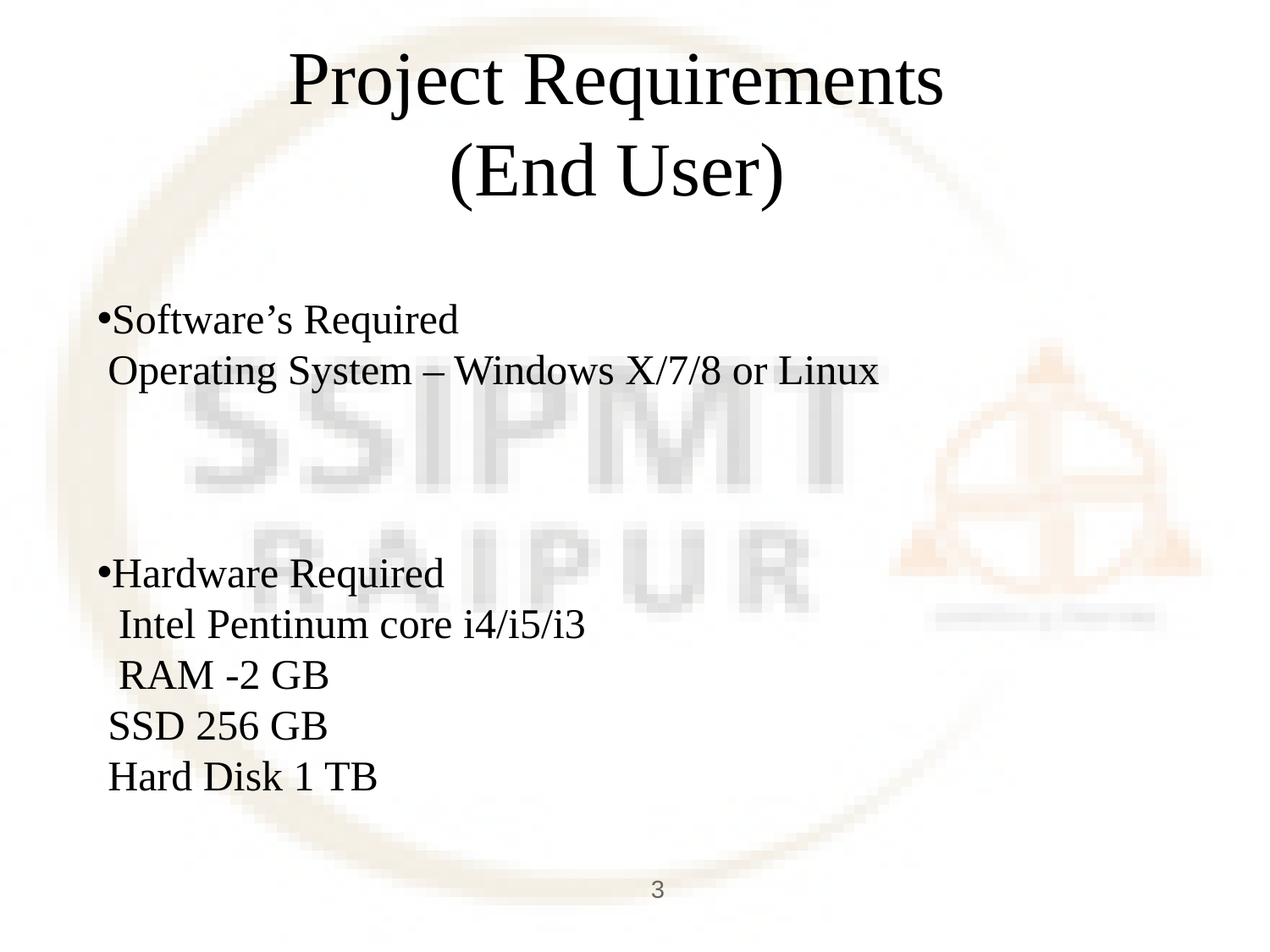

# Project Requirements (End User)
Software’s Required
 Operating System – Windows X/7/8 or Linux

Hardware Required
  Intel Pentinum core i4/i5/i3
  RAM -2 GB
 SSD 256 GB
 Hard Disk 1 TB
3